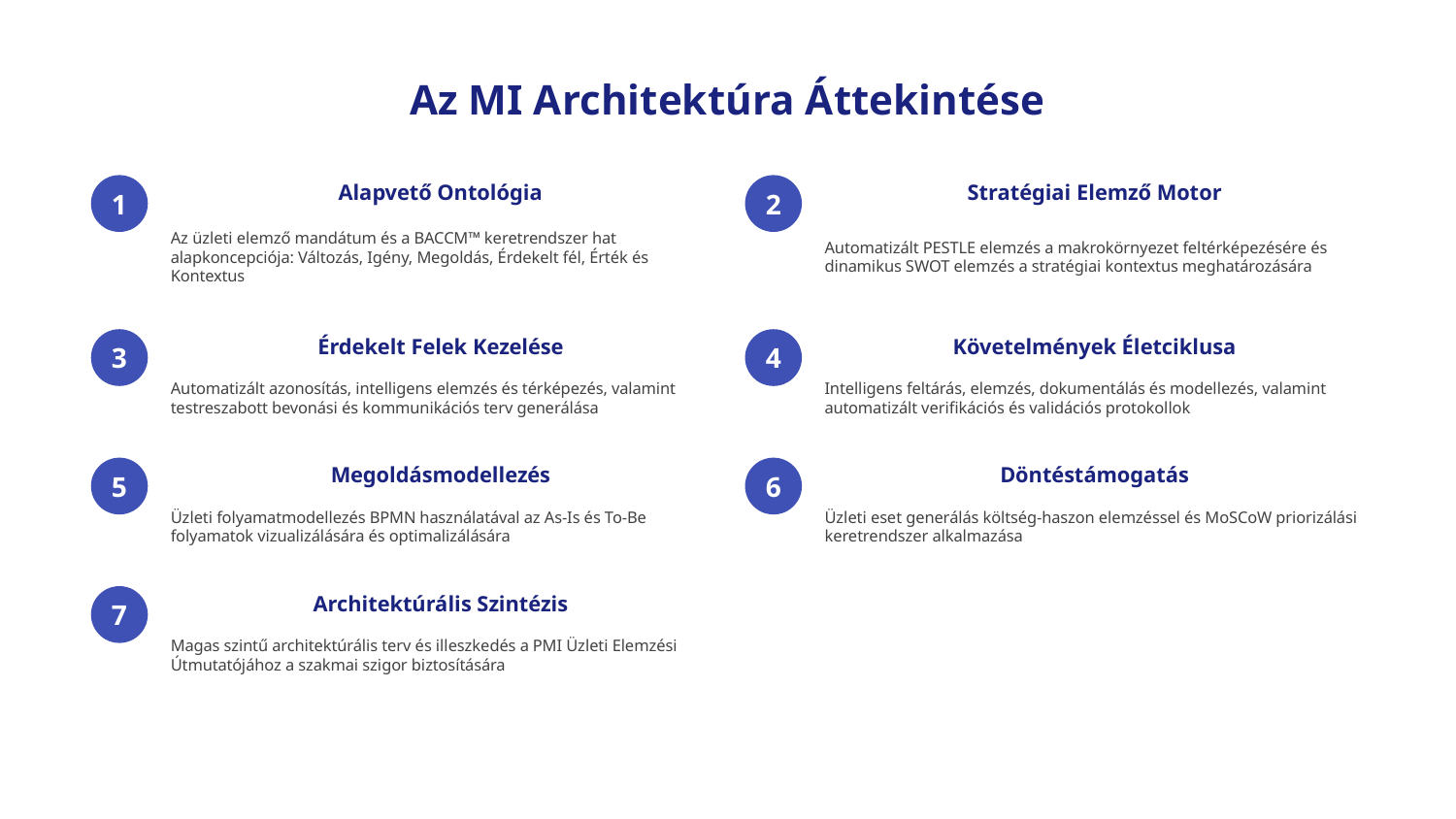

Az MI Architektúra Áttekintése

1
Alapvető Ontológia

2
Stratégiai Elemző Motor
Az üzleti elemző mandátum és a BACCM™ keretrendszer hat alapkoncepciója: Változás, Igény, Megoldás, Érdekelt fél, Érték és Kontextus
Automatizált PESTLE elemzés a makrokörnyezet feltérképezésére és dinamikus SWOT elemzés a stratégiai kontextus meghatározására

3
Érdekelt Felek Kezelése

4
Követelmények Életciklusa
Automatizált azonosítás, intelligens elemzés és térképezés, valamint testreszabott bevonási és kommunikációs terv generálása
Intelligens feltárás, elemzés, dokumentálás és modellezés, valamint automatizált verifikációs és validációs protokollok

5
Megoldásmodellezés

6
Döntéstámogatás
Üzleti folyamatmodellezés BPMN használatával az As-Is és To-Be folyamatok vizualizálására és optimalizálására
Üzleti eset generálás költség-haszon elemzéssel és MoSCoW priorizálási keretrendszer alkalmazása

7
Architektúrális Szintézis
Magas szintű architektúrális terv és illeszkedés a PMI Üzleti Elemzési Útmutatójához a szakmai szigor biztosítására